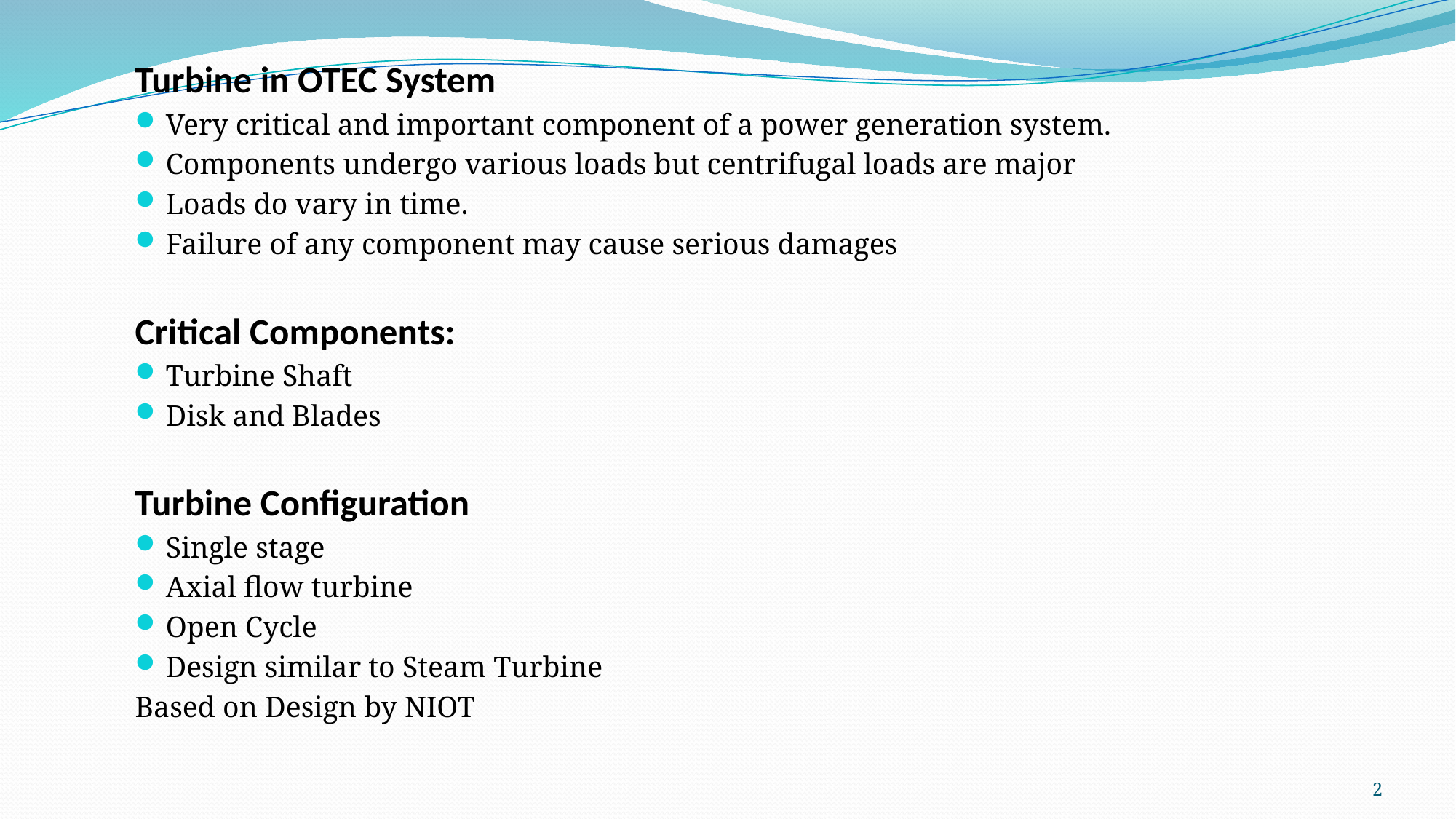

Turbine in OTEC System
Very critical and important component of a power generation system.
Components undergo various loads but centrifugal loads are major
Loads do vary in time.
Failure of any component may cause serious damages

Critical Components:
Turbine Shaft
Disk and Blades

Turbine Configuration
Single stage
Axial flow turbine
Open Cycle
Design similar to Steam Turbine
Based on Design by NIOT

2